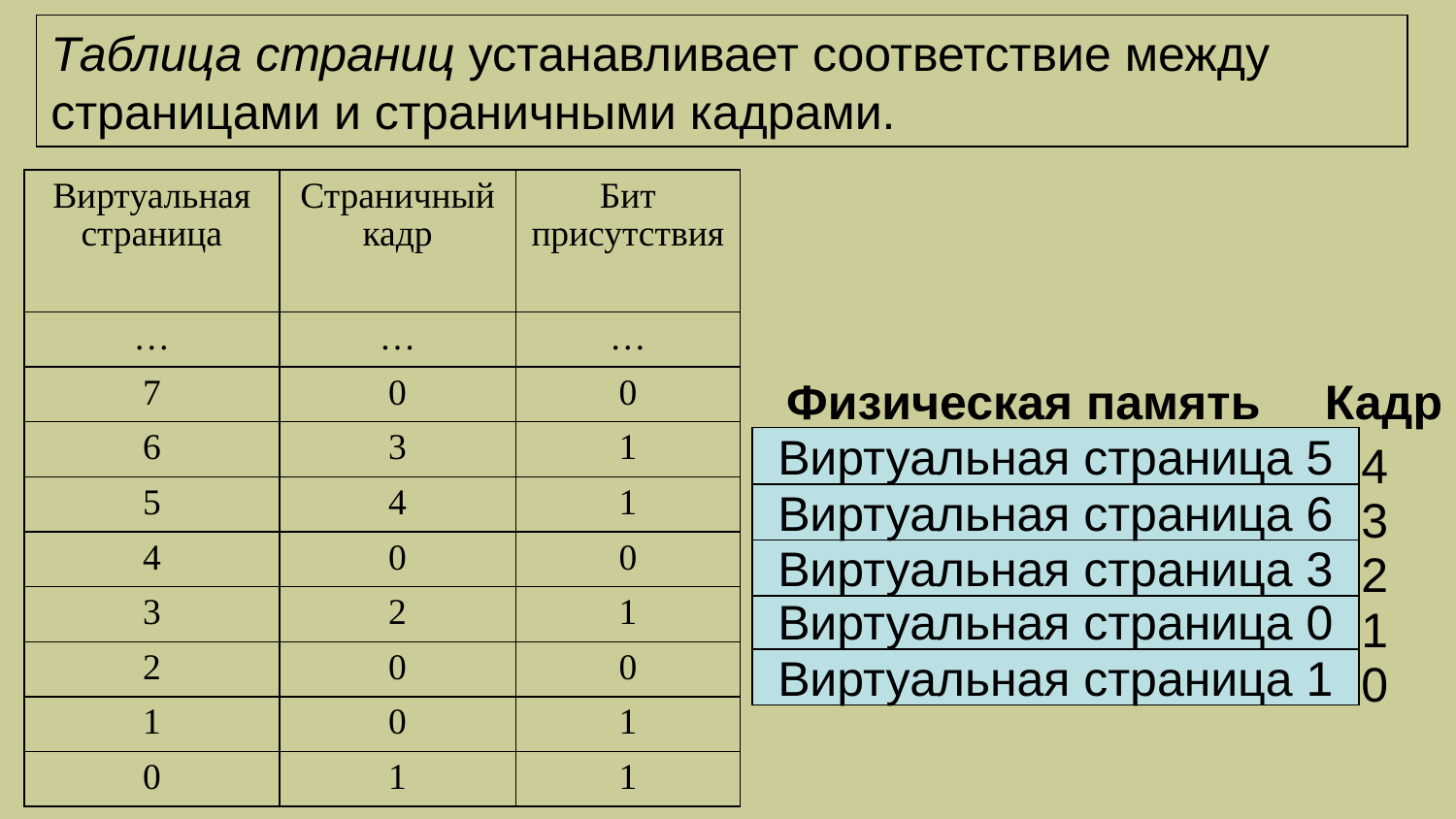

Таблица страниц устанавливает соответствие между страницами и страничными кадрами.
| Виртуальная страница | Страничный кадр | Бит присутствия |
| --- | --- | --- |
| … | … | … |
| 7 | 0 | 0 |
| 6 | 3 | 1 |
| 5 | 4 | 1 |
| 4 | 0 | 0 |
| 3 | 2 | 1 |
| 2 | 0 | 0 |
| 1 | 0 | 1 |
| 0 | 1 | 1 |
Физическая память
Кадр
Виртуальная страница 5
Виртуальная страница 6
Виртуальная страница 3
Виртуальная страница 0
Виртуальная страница 1
4
3
2
1
0